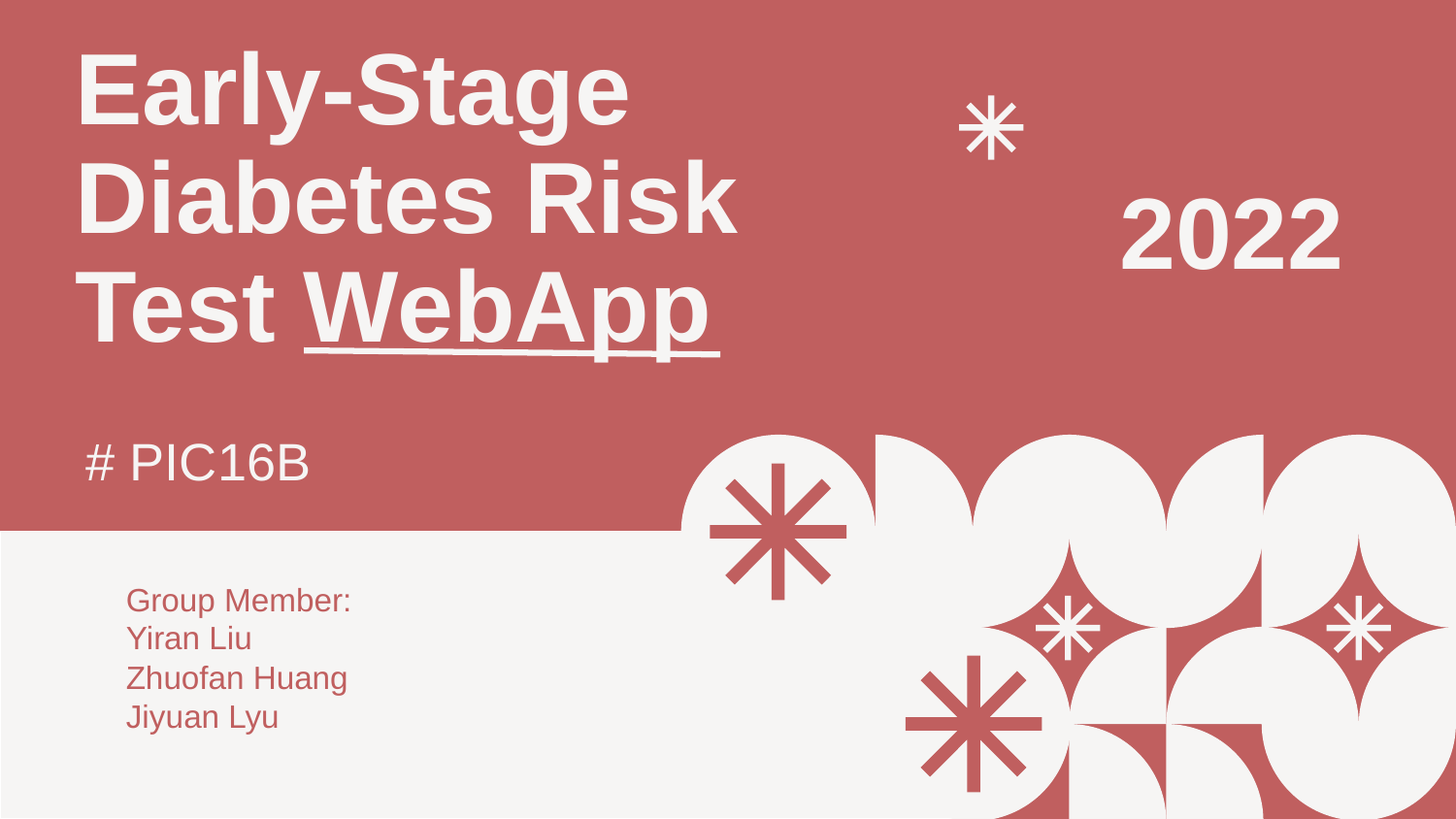

# Early-Stage Diabetes Risk Test WebApp
2022

# PIC16B
Group Member:
Yiran Liu
Zhuofan Huang
Jiyuan Lyu